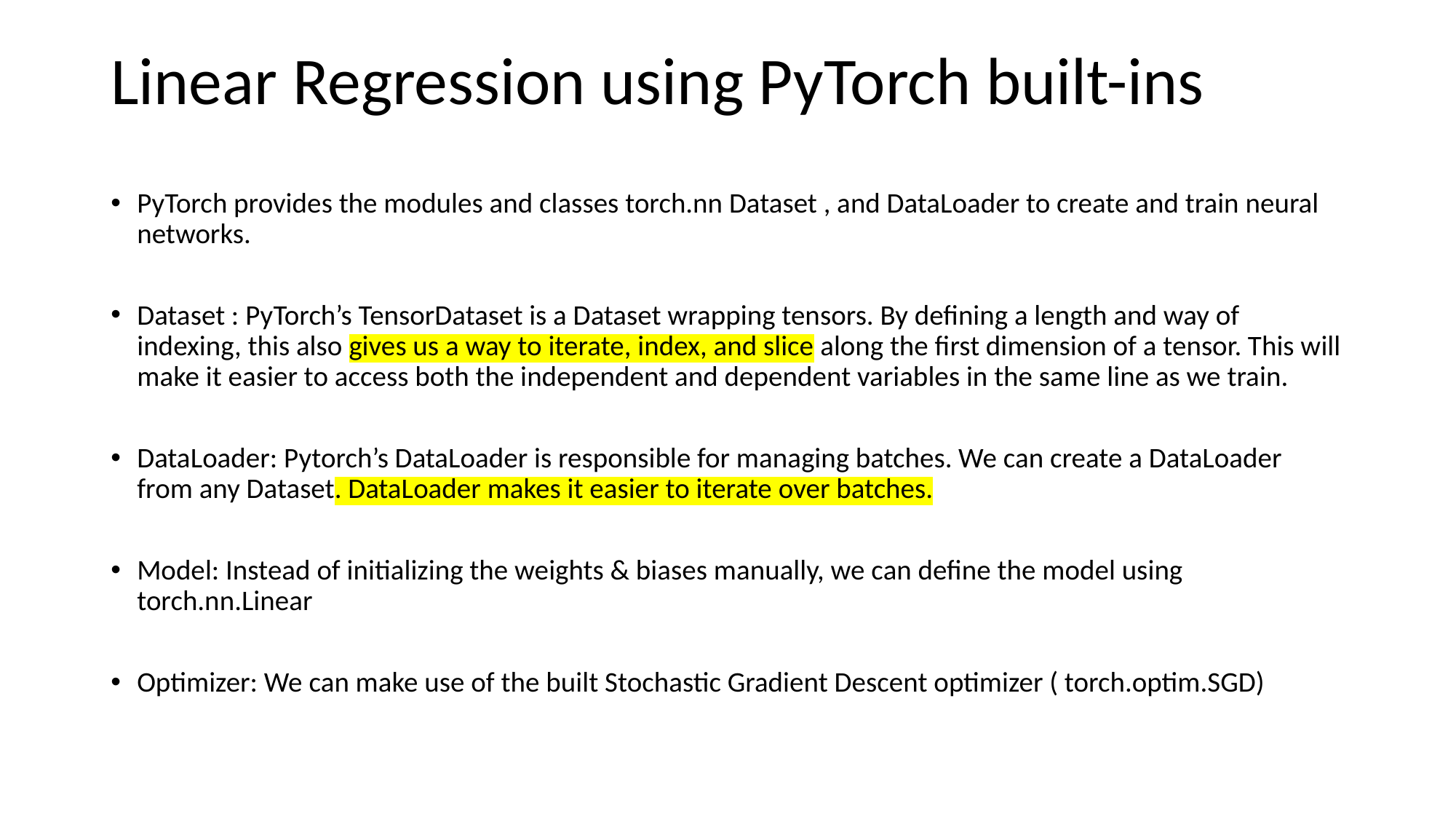

# Linear Regression using PyTorch built-ins
PyTorch provides the modules and classes torch.nn Dataset , and DataLoader to create and train neural networks.

Dataset : PyTorch’s TensorDataset is a Dataset wrapping tensors. By defining a length and way of indexing, this also gives us a way to iterate, index, and slice along the first dimension of a tensor. This will make it easier to access both the independent and dependent variables in the same line as we train.

DataLoader: Pytorch’s DataLoader is responsible for managing batches. We can create a DataLoader from any Dataset. DataLoader makes it easier to iterate over batches.

Model: Instead of initializing the weights & biases manually, we can define the model using torch.nn.Linear

Optimizer: We can make use of the built Stochastic Gradient Descent optimizer ( torch.optim.SGD)